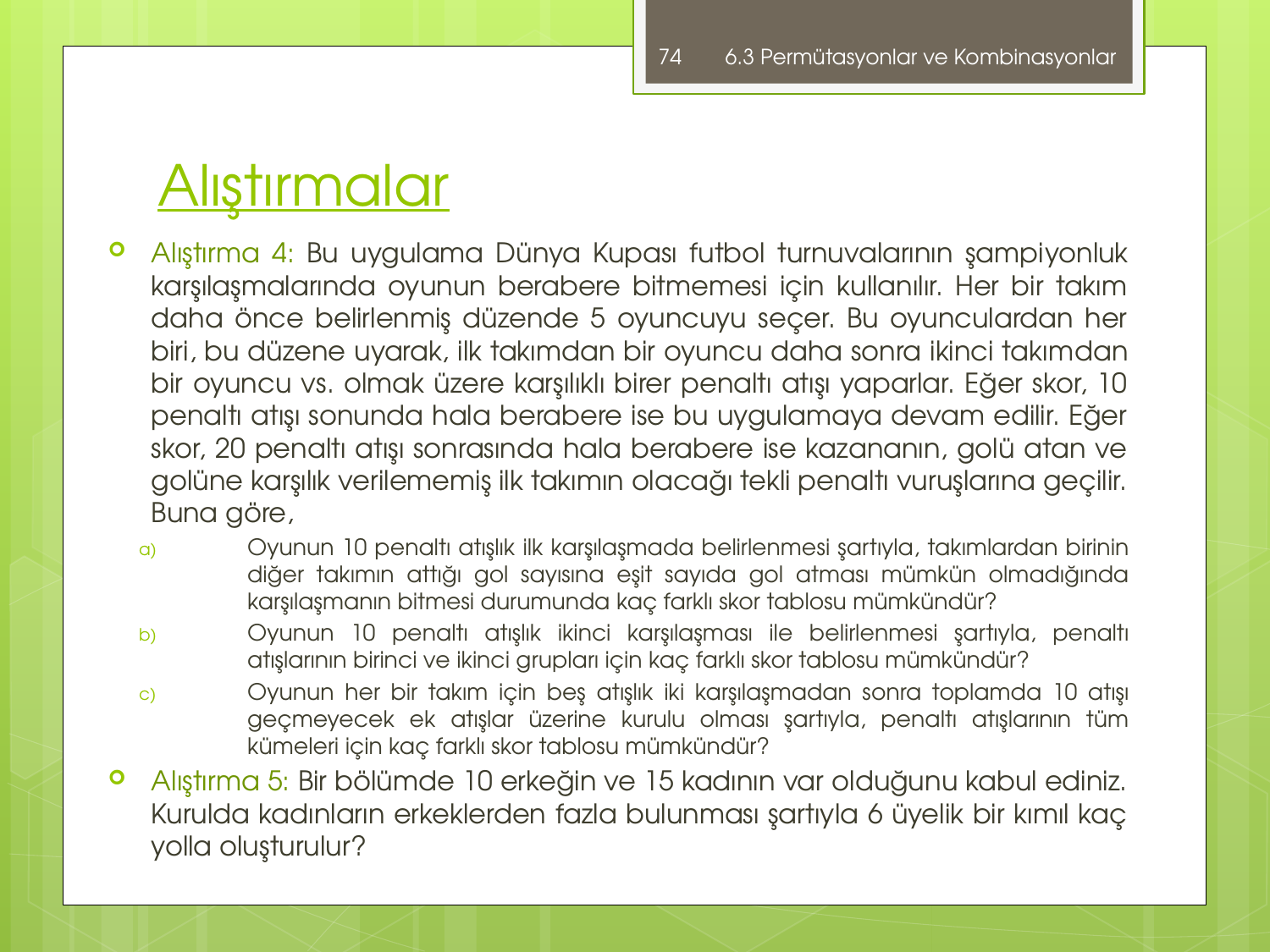

74
6.3 Permütasyonlar ve Kombinasyonlar
# Alıştırmalar
Alıştırma 4: Bu uygulama Dünya Kupası futbol turnuvalarının şampi­yonluk karşılaşmalarında oyunun berabere bitmemesi için kullanılır. Her bir takım daha önce belirlenmiş düzende 5 oyuncuyu seçer. Bu oyunculardan her biri, bu düzene uyarak, ilk takımdan bir oyuncu daha sonra ikinci takım­dan bir oyuncu vs. olmak üzere karşılıklı birer penaltı atışı yaparlar. Eğer skor, 10 penaltı atışı sonunda hala berabere ise bu uygulamaya devam edilir. Eğer skor, 20 penaltı atışı sonrasında hala berabere ise kazananın, golü atan ve go­lüne karşılık verilememiş ilk takımın olacağı tekli penaltı vuruşlarına geçilir. Buna göre,
Oyunun 10 penaltı atışlık ilk karşılaşmada belirlenme­si şartıyla, takımlardan birinin diğer takımın attığı gol sayısına eşit sayıda gol atması mümkün olmadığında karşılaşmanın bitmesi durumunda kaç farklı skor tab­losu mümkündür?
Oyunun 10 penaltı atışlık ikinci karşılaşması ile be­lirlenmesi şartıyla, penaltı atışlarının birinci ve ikinci grupları için kaç farklı skor tablosu mümkündür?
Oyunun her bir takım için beş atışlık iki karşılaşmadan sonra toplamda 10 atışı geçmeyecek ek atışlar üzerine kurulu olması şartıyla, penaltı atışlarının tüm kümeleri için kaç farklı skor tablosu mümkündür?
Alıştırma 5: Bir bölümde 10 erkeğin ve 15 kadının var olduğunu kabul ediniz. Kurulda kadınların erkeklerden fazla bulunması şartıyla 6 üyelik bir kımıl kaç yolla oluşturulur?